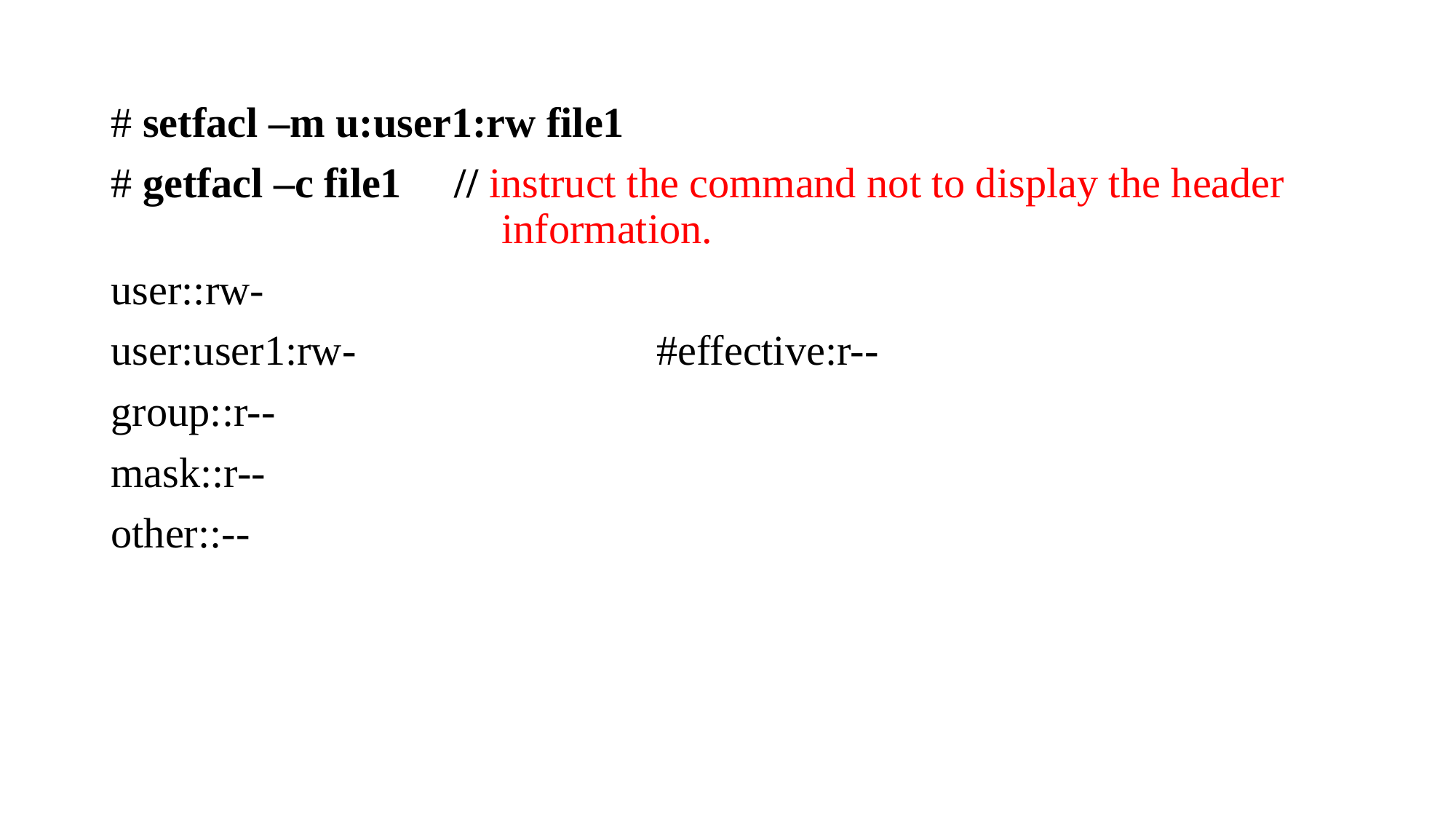

# setfacl –m u:user1:rw file1
# getfacl –c file1     // instruct the command not to display the header 				      information.
user::rw-
user:user1:rw- 			#effective:r--
group::r--
mask::r--
other::--